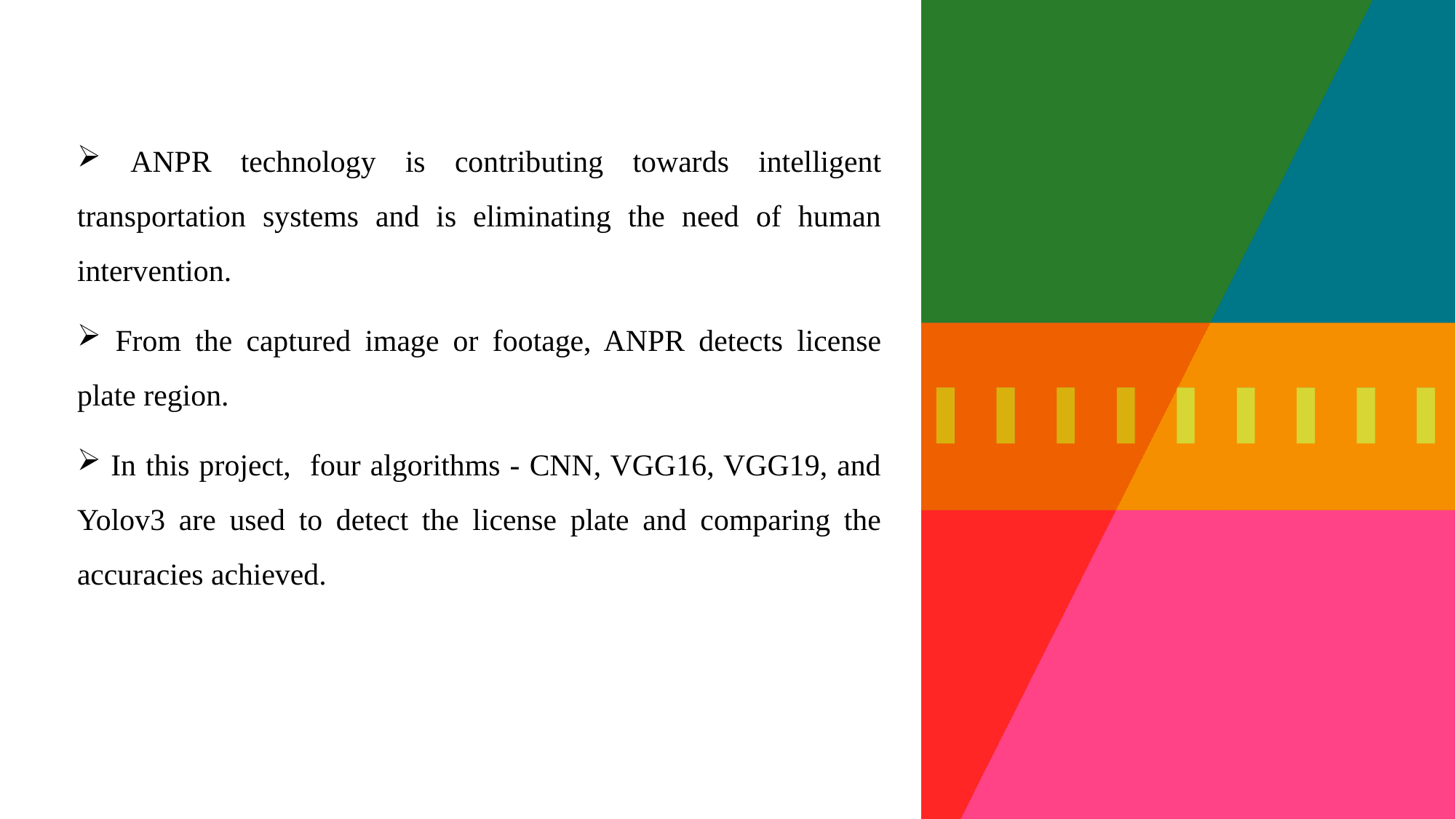

ANPR technology is contributing towards intelligent transportation systems and is eliminating the need of human intervention.
 From the captured image or footage, ANPR detects license plate region.
 In this project,  four algorithms - CNN, VGG16, VGG19, and Yolov3 are used to detect the license plate and comparing the accuracies achieved.